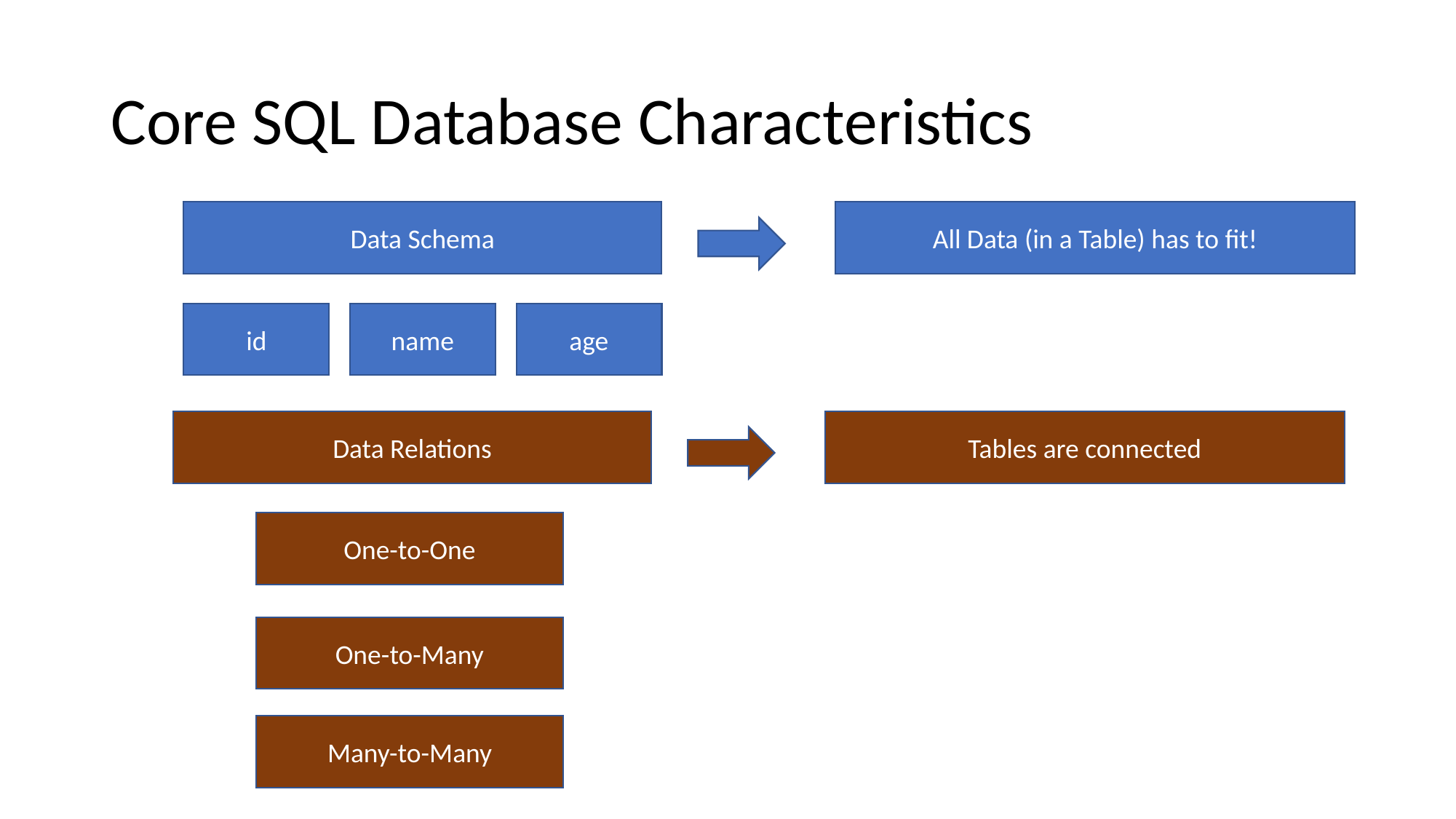

# Core SQL Database Characteristics
Data Schema
All Data (in a Table) has to fit!

id
name
age
Data Relations
Tables are connected

One-to-One
One-to-Many
Many-to-Many